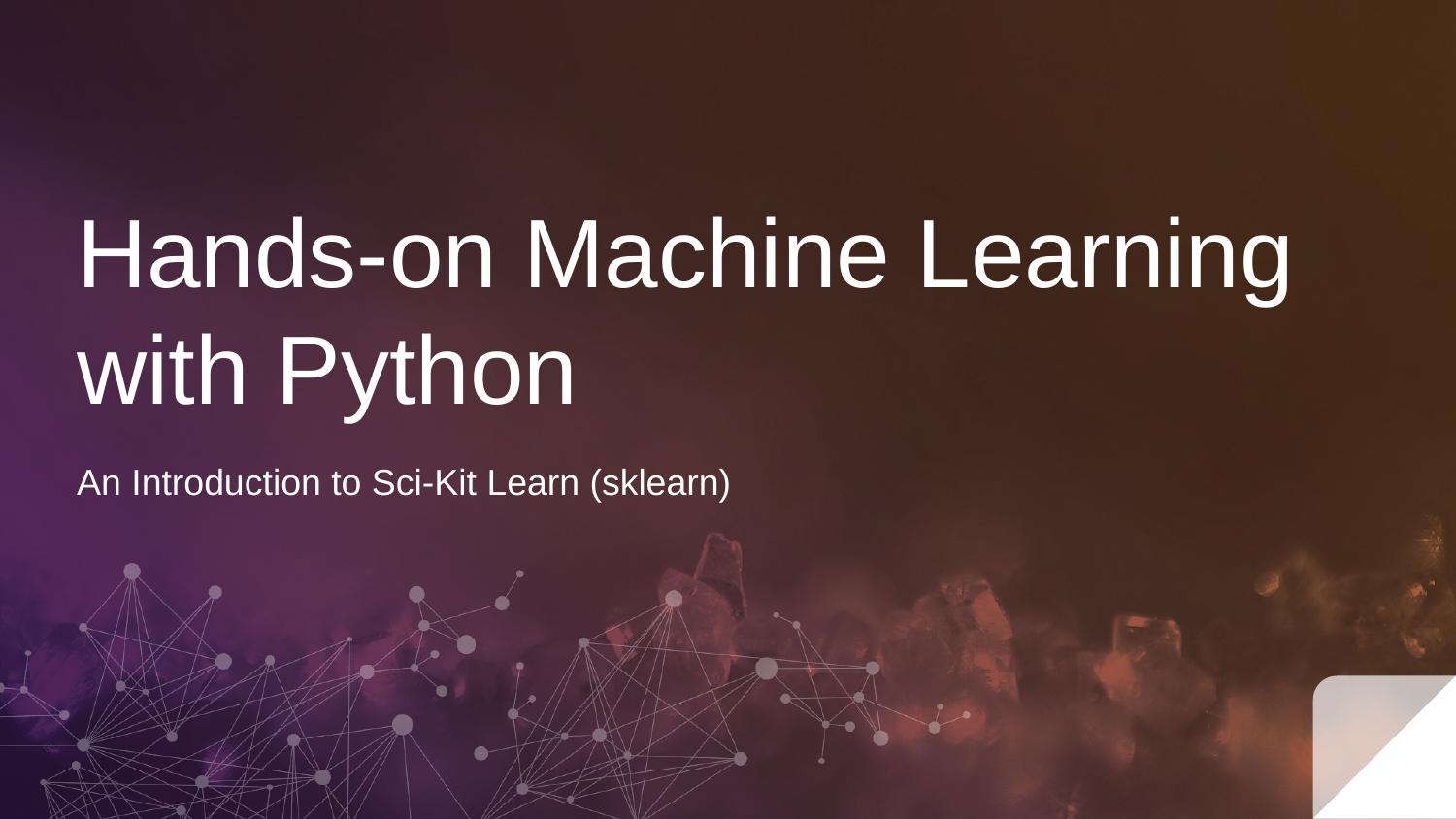

# Hands-on Machine Learning with Python
An Introduction to Sci-Kit Learn (sklearn)